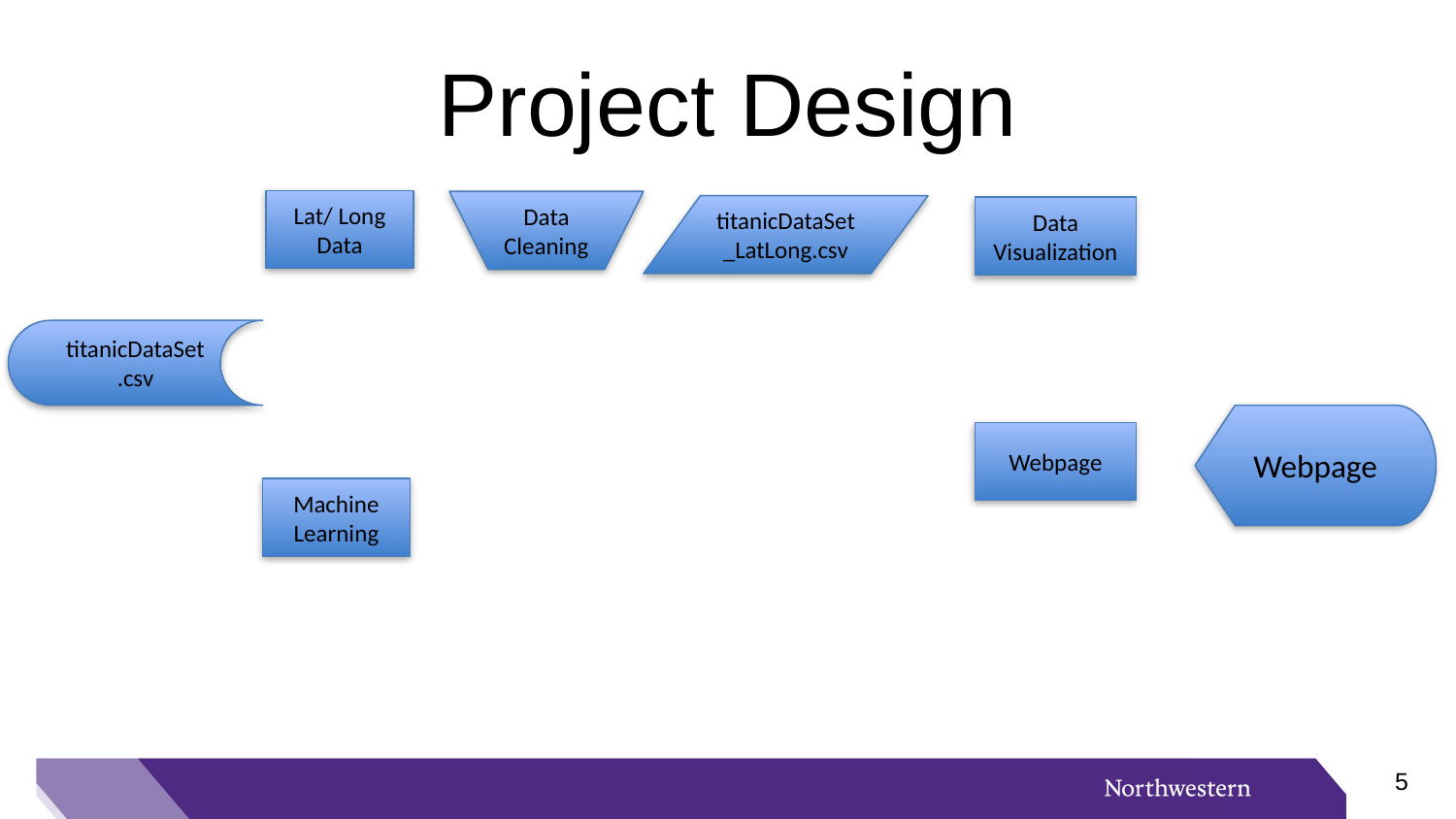

# Project Design
Lat/ Long Data
Data Cleaning
titanicDataSet_LatLong.csv
Data Visualization
titanicDataSet.csv
Webpage
Webpage
Machine Learning
5